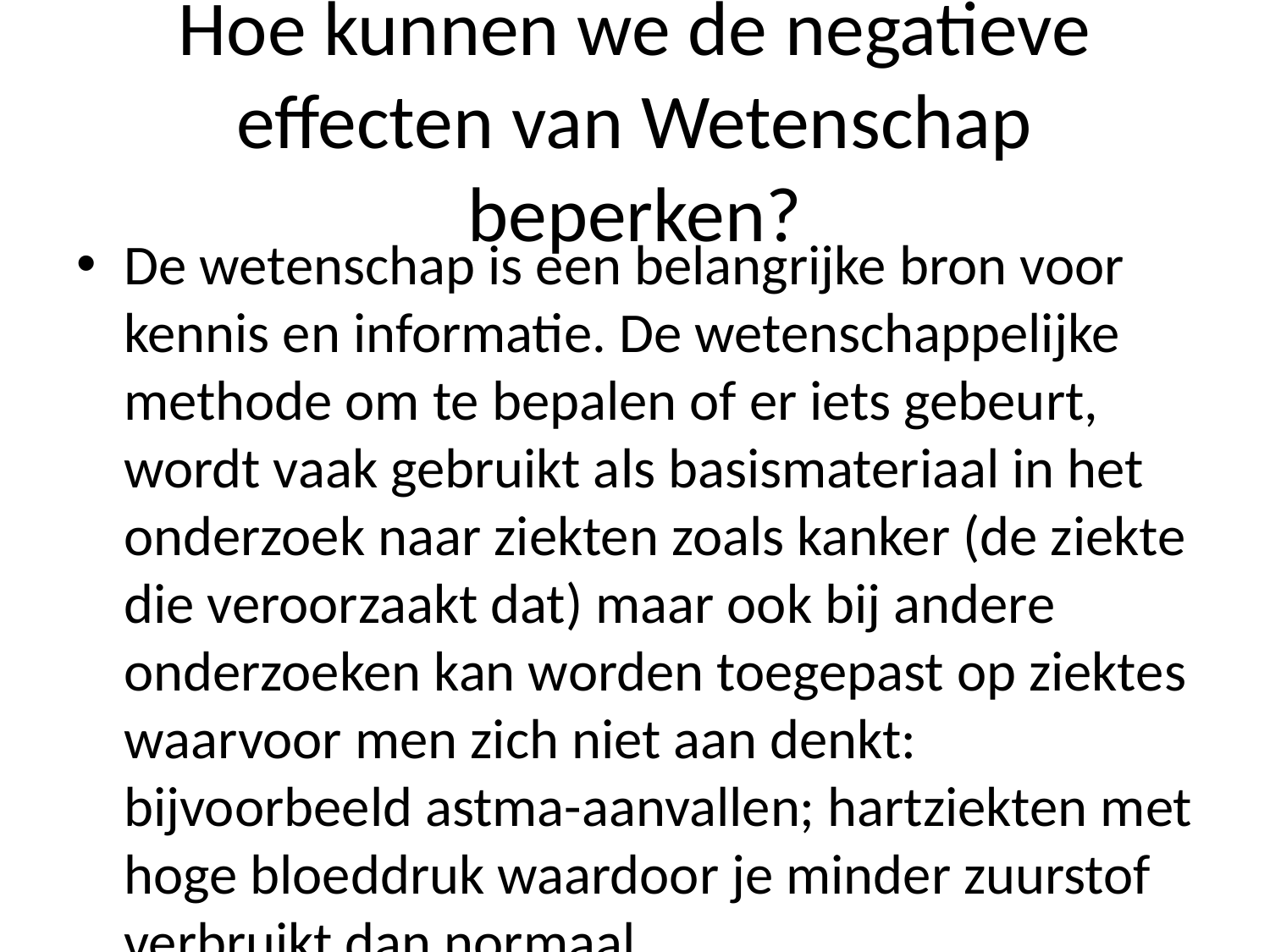

# Hoe kunnen we de negatieve effecten van Wetenschap beperken?
De wetenschap is een belangrijke bron voor kennis en informatie. De wetenschappelijke methode om te bepalen of er iets gebeurt, wordt vaak gebruikt als basismateriaal in het onderzoek naar ziekten zoals kanker (de ziekte die veroorzaakt dat) maar ook bij andere onderzoeken kan worden toegepast op ziektes waarvoor men zich niet aan denkt: bijvoorbeeld astma-aanvallen; hartziekten met hoge bloeddruk waardoor je minder zuurstof verbruikt dan normaal doorbloedingsproblemen zijn ontstaan - al hebben deze verschijnselen veel invloed gehad tot gevolg daarvan."Het effect ervan blijkt uit hoe belangrijk wetenschappelijk bewijs moet blijven blijken", zegt Van der Laan "maar ik denk wel eens over wat wij moeten doen nu mensen denken waar ze mee bezig willen gaan werken".In Nederland zitten wetenschappers onder meer hoogleraar moleculaire biologie dr Jeltje Oosterhuis samengegaan sinds kort na hun afstuderen tijdens haar studie geneeskundewetenschappen verbonden Utrechts Universiteit Leiden . Ze vinden dit werk steeds belangrijker omdat zij zelf geen enkele reden heeft waarom iemand anders zo'n ontdekking wil maken